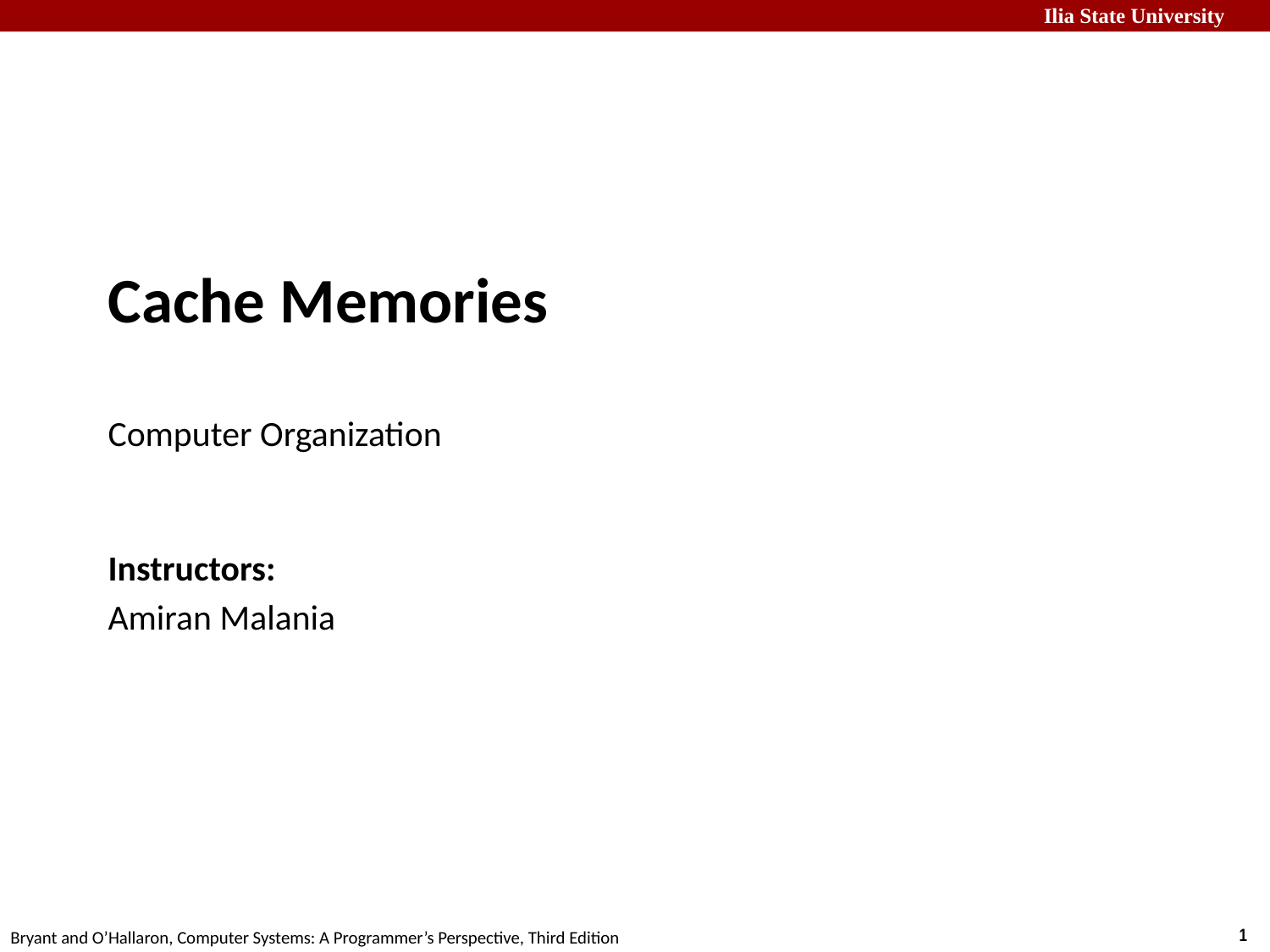

# Cache Memories Computer Organization
Instructors:
Amiran Malania